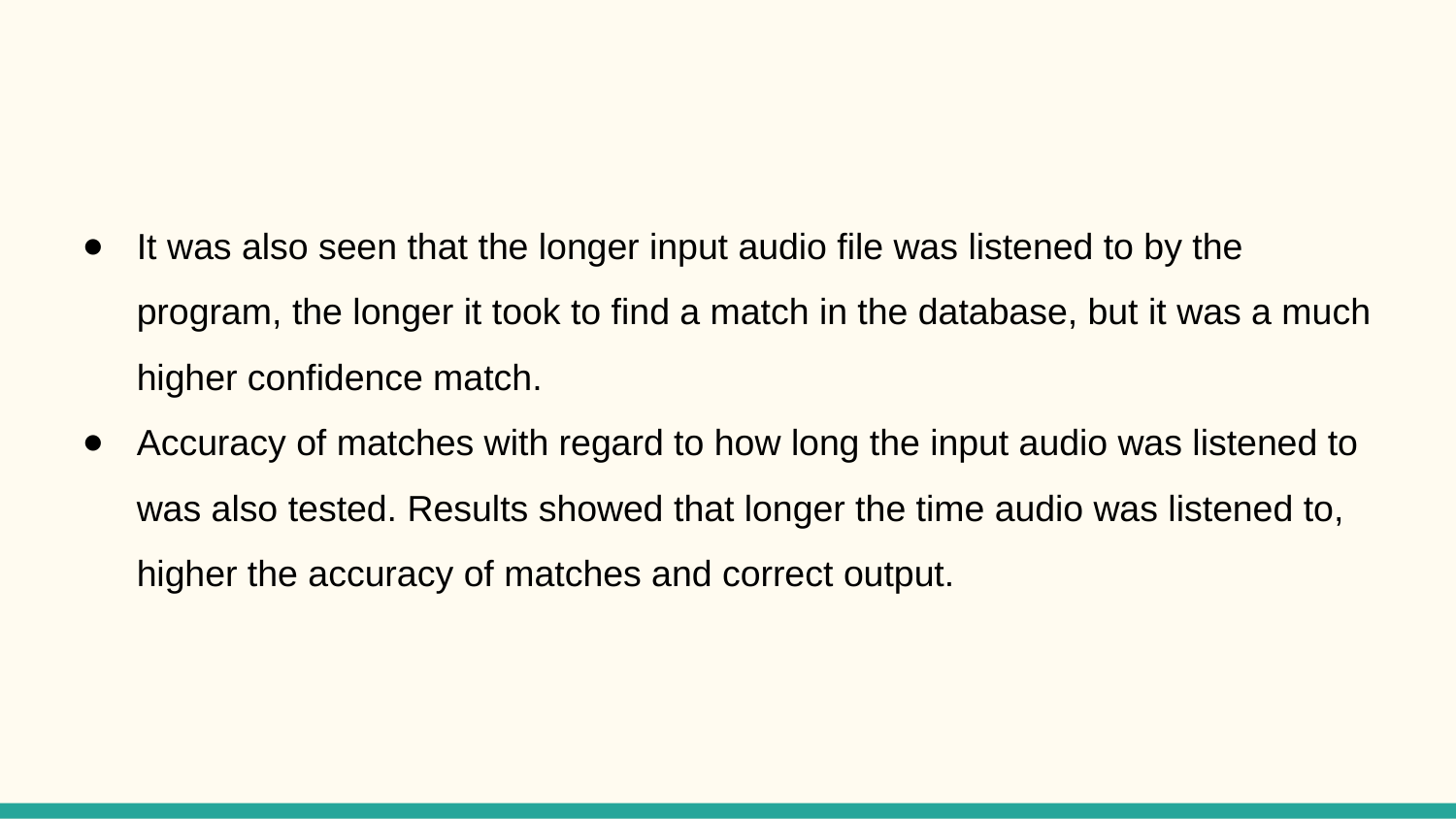

It was also seen that the longer input audio file was listened to by the program, the longer it took to find a match in the database, but it was a much higher confidence match.
Accuracy of matches with regard to how long the input audio was listened to was also tested. Results showed that longer the time audio was listened to, higher the accuracy of matches and correct output.